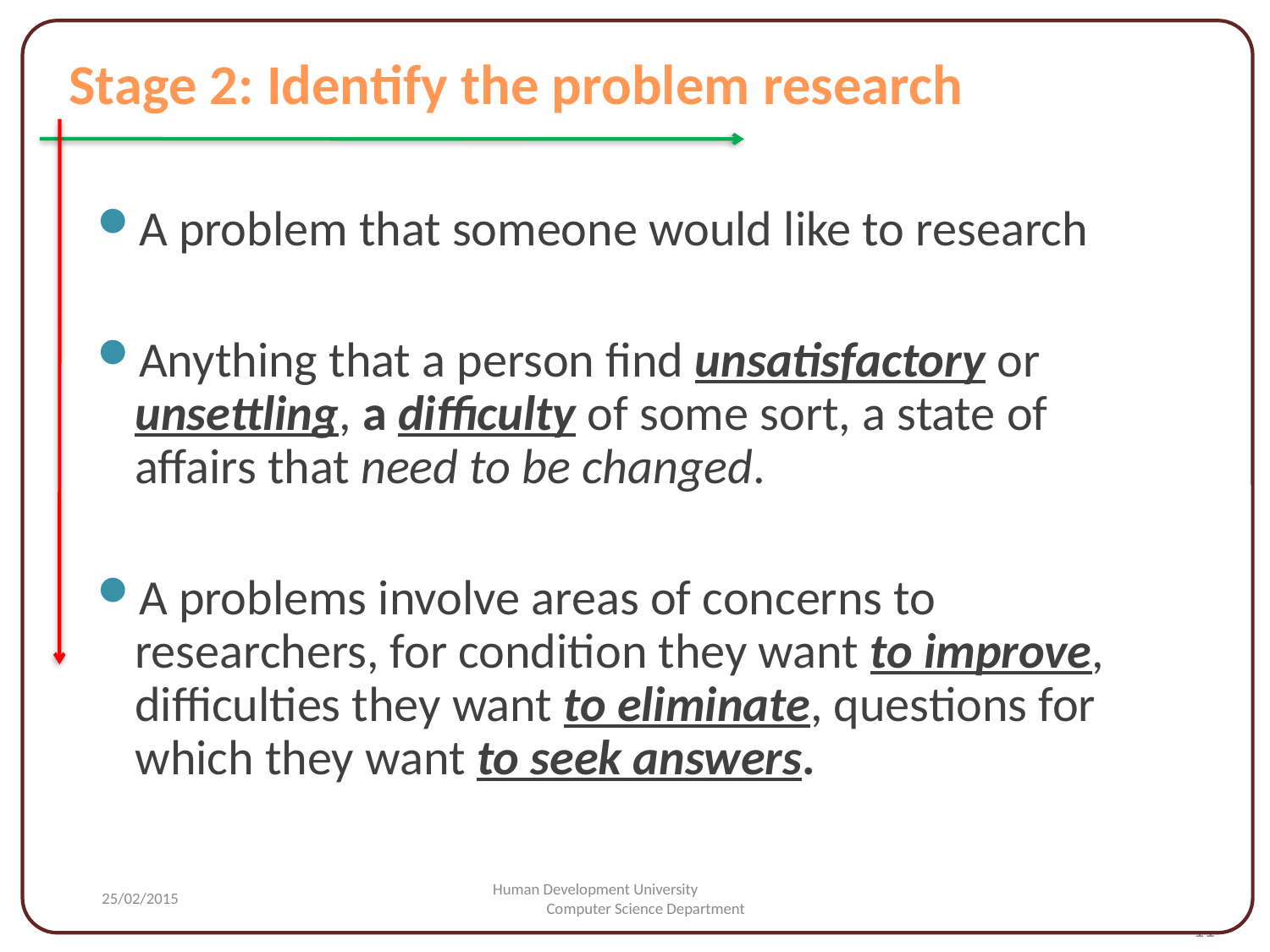

#
Stage 2: Identify the problem research
A problem that someone would like to research

Anything that a person find unsatisfactory or unsettling, a difficulty of some sort, a state of affairs that need to be changed.

A problems involve areas of concerns to researchers, for condition they want to improve, difficulties they want to eliminate, questions for which they want to seek answers.

25/02/2015
25/02/2015
Human Development University                              Computer Science Department
11

11